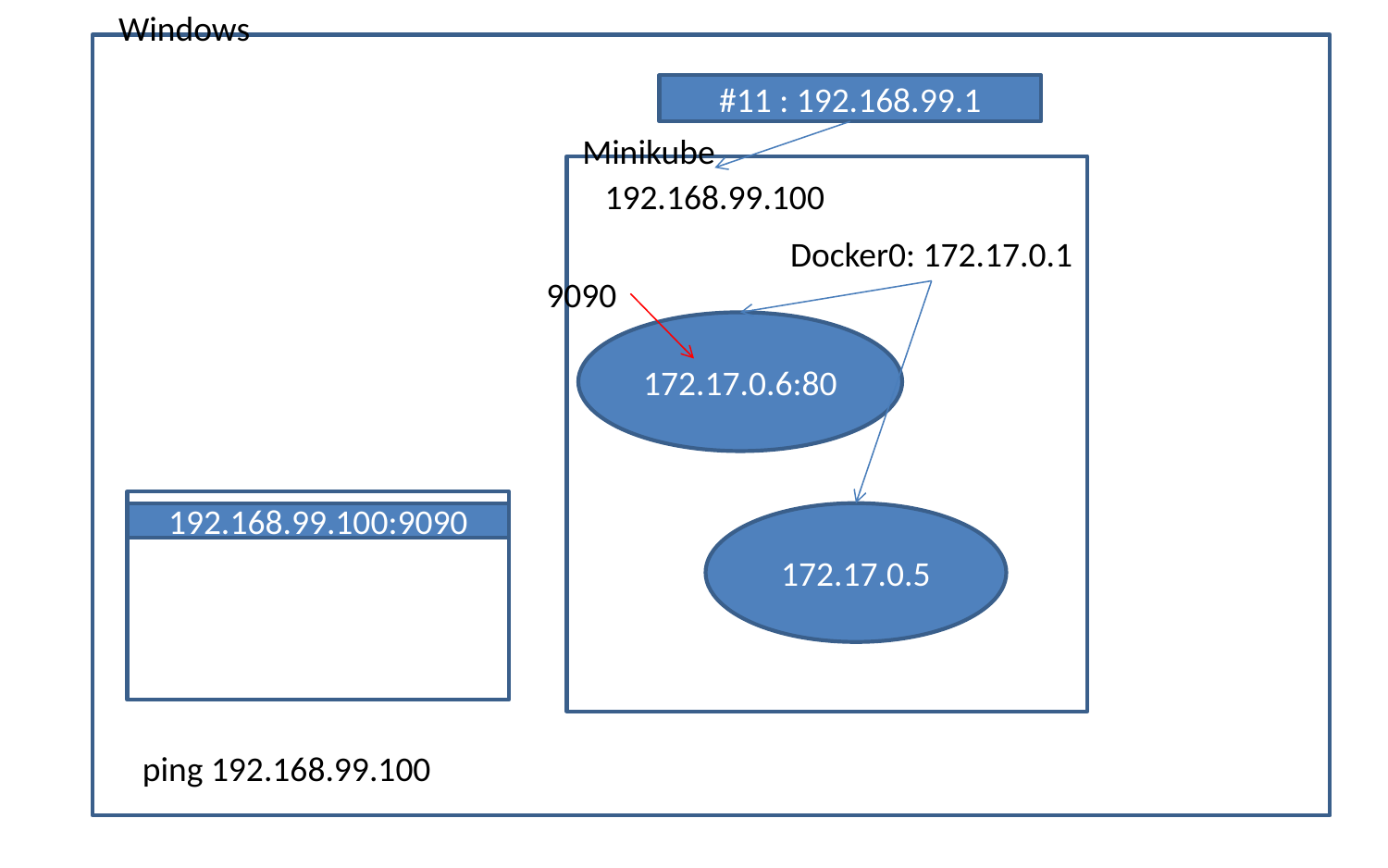

Windows

#11 : 192.168.99.1
Minikube

192.168.99.100
Docker0: 172.17.0.1
9090
172.17.0.6:80

192.168.99.100:9090
172.17.0.5
ping 192.168.99.100